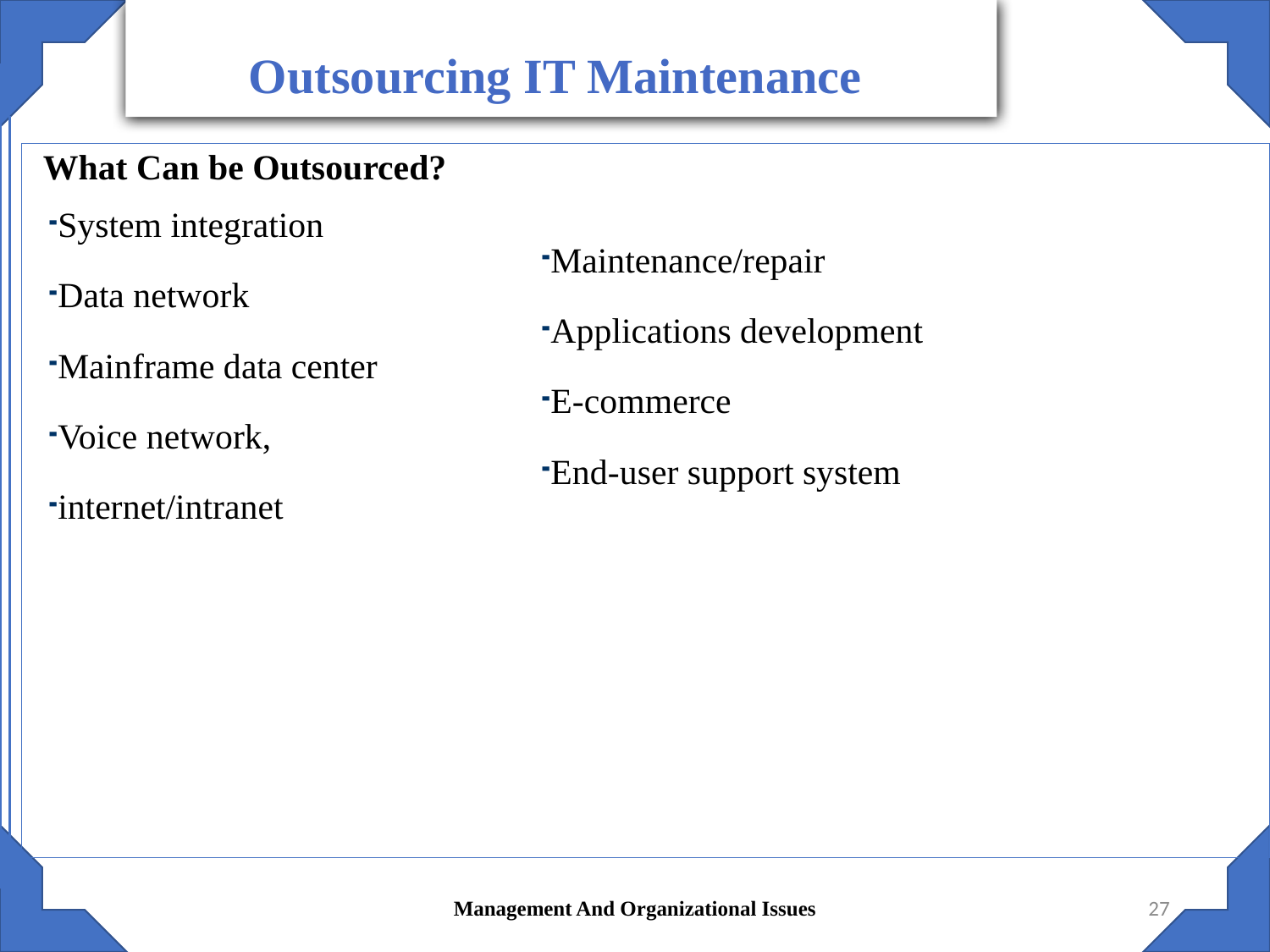

Outsourcing IT Maintenance
 What Can be Outsourced?

System integration
Data network
Mainframe data center
Voice network,
internet/intranet

Maintenance/repair
Applications development
E-commerce
End-user support system

Management And Organizational Issues
27